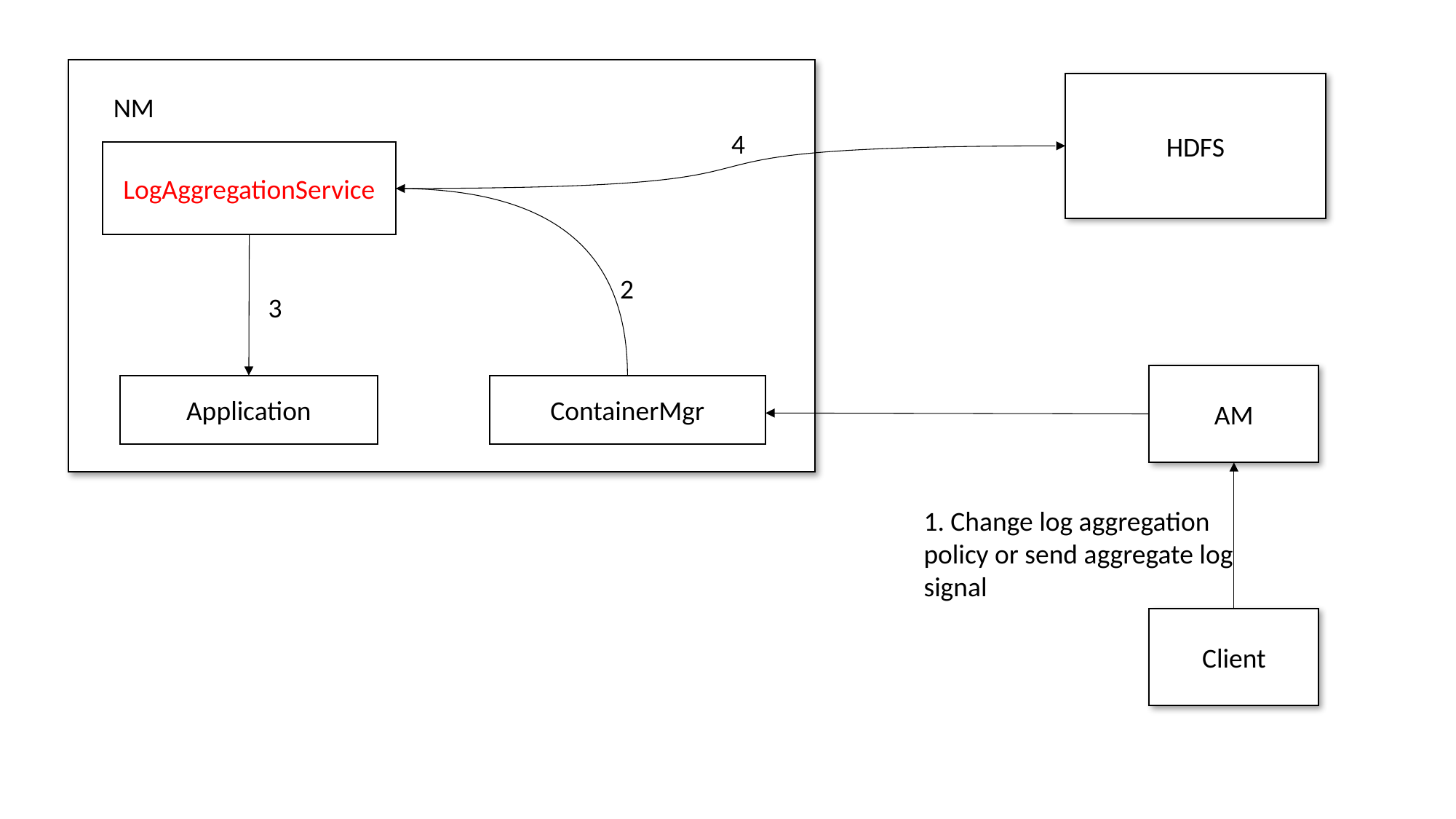

HDFS
NM
4
LogAggregationService
2
3
AM
ContainerMgr
Application
1. Change log aggregation policy or send aggregate log signal
Client